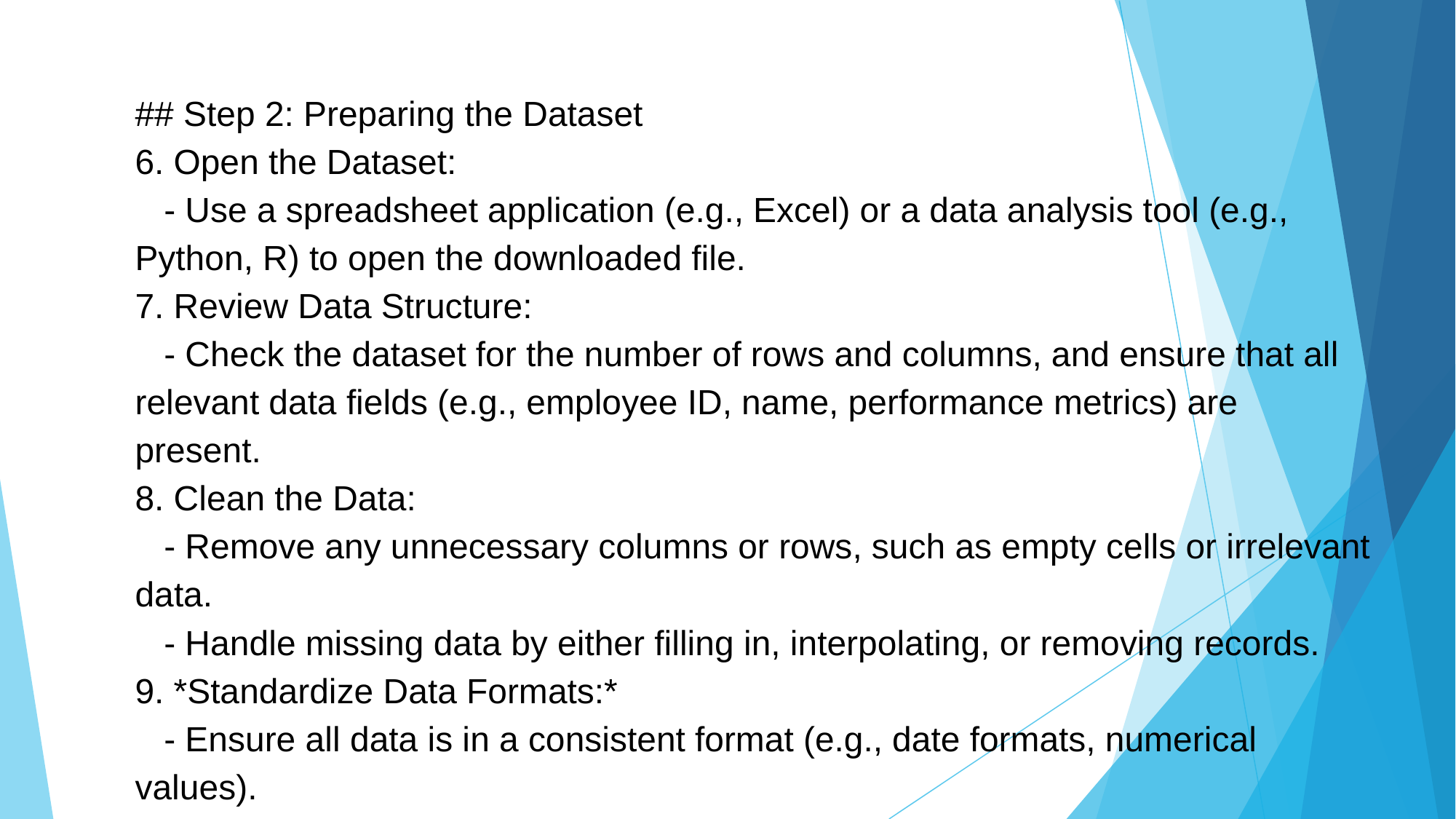

## Step 2: Preparing the Dataset
6. Open the Dataset:
   - Use a spreadsheet application (e.g., Excel) or a data analysis tool (e.g., Python, R) to open the downloaded file.
7. Review Data Structure:
   - Check the dataset for the number of rows and columns, and ensure that all relevant data fields (e.g., employee ID, name, performance metrics) are present.
8. Clean the Data:
   - Remove any unnecessary columns or rows, such as empty cells or irrelevant data.
   - Handle missing data by either filling in, interpolating, or removing records.
9. *Standardize Data Formats:*
   - Ensure all data is in a consistent format (e.g., date formats, numerical values).
10. Validate Data Integrity:
    - Cross-check the data for any inconsistencies or errors that might affect analysis.